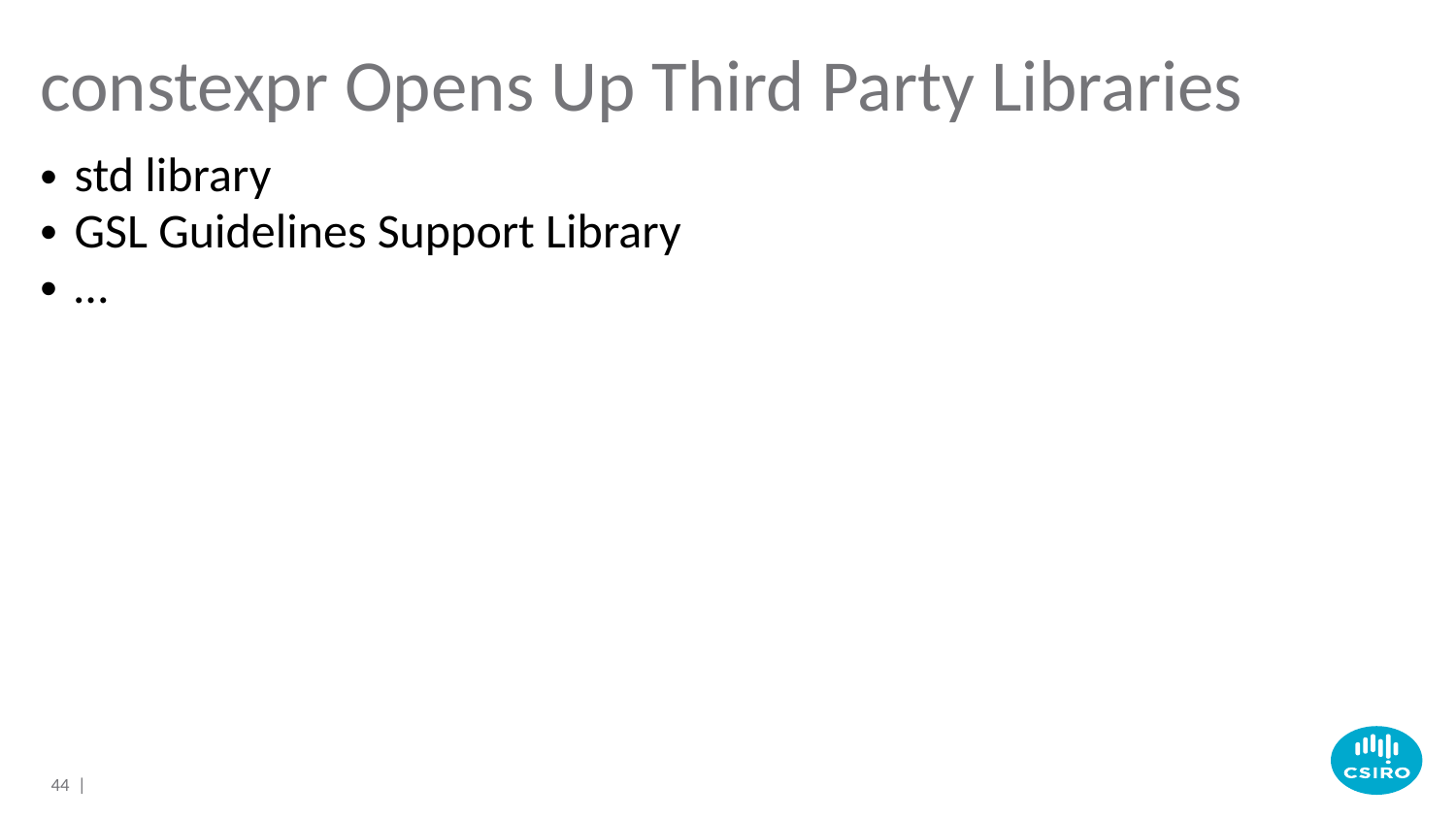

# constexpr Opens Up Third Party Libraries
std library
GSL Guidelines Support Library
…

44  |